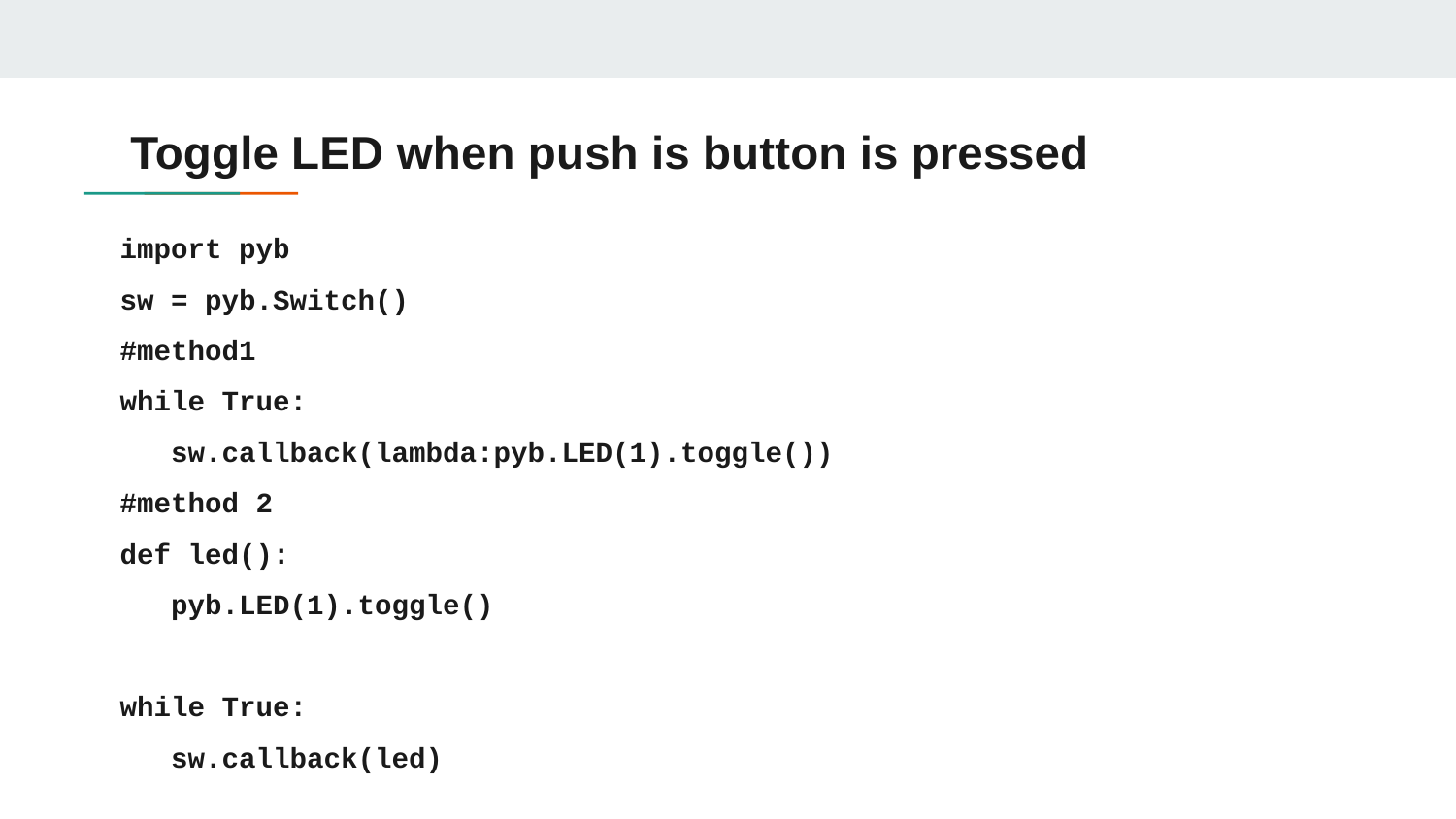

# Toggle LED when push is button is pressed
import pyb
sw = pyb.Switch()
#method1
while True:
   sw.callback(lambda:pyb.LED(1).toggle())
#method 2
def led():
   pyb.LED(1).toggle()

while True:
   sw.callback(led)